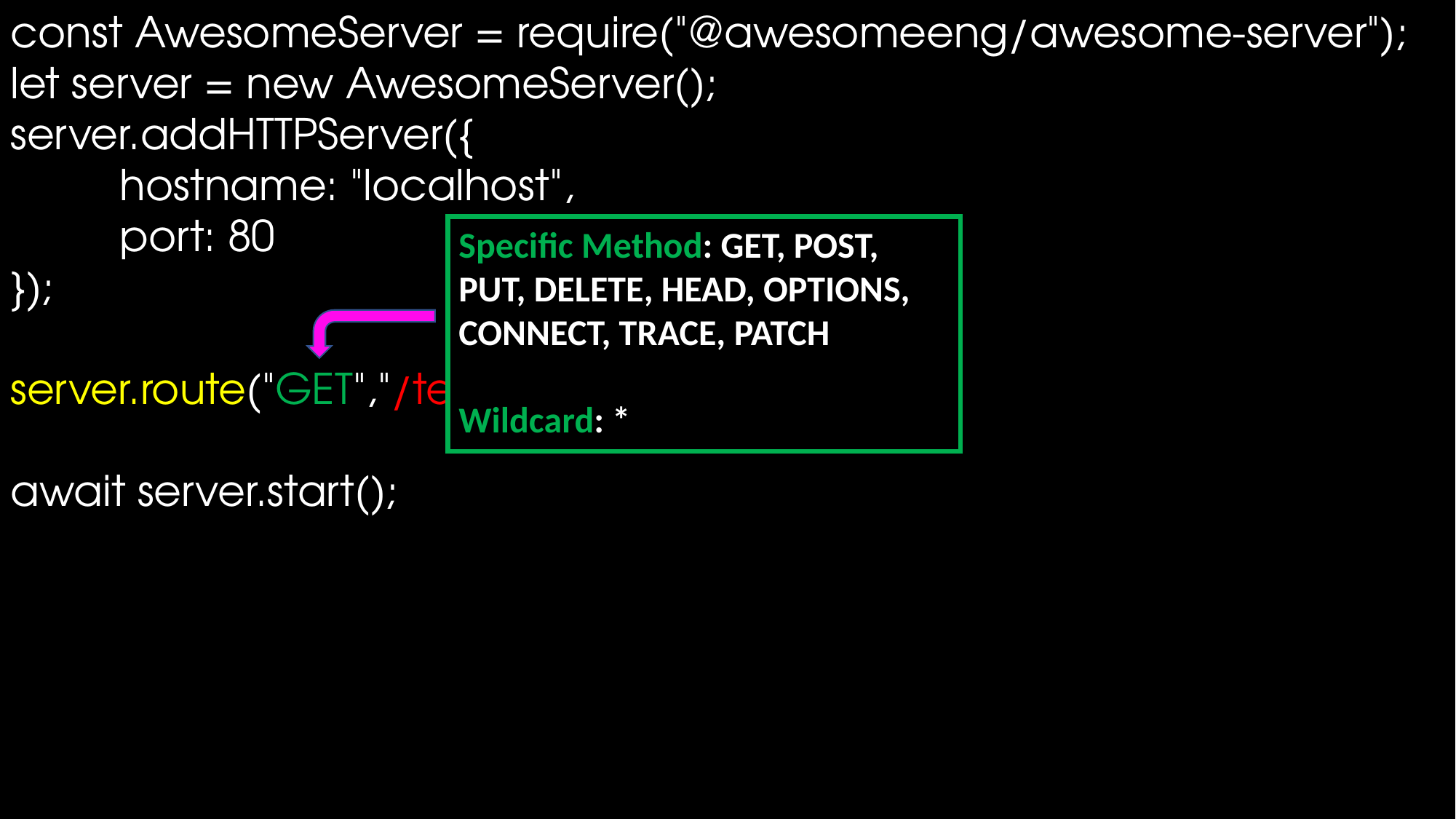

const AwesomeServer = require("@awesomeeng/awesome-server");
let server = new AwesomeServer();
server.addHTTPServer({
	hostname: "localhost",
	port: 80
});

server.route("GET","/test",handler);

await server.start();
Specific Method: GET, POST, PUT, DELETE, HEAD, OPTIONS, CONNECT, TRACE, PATCH

Wildcard: *